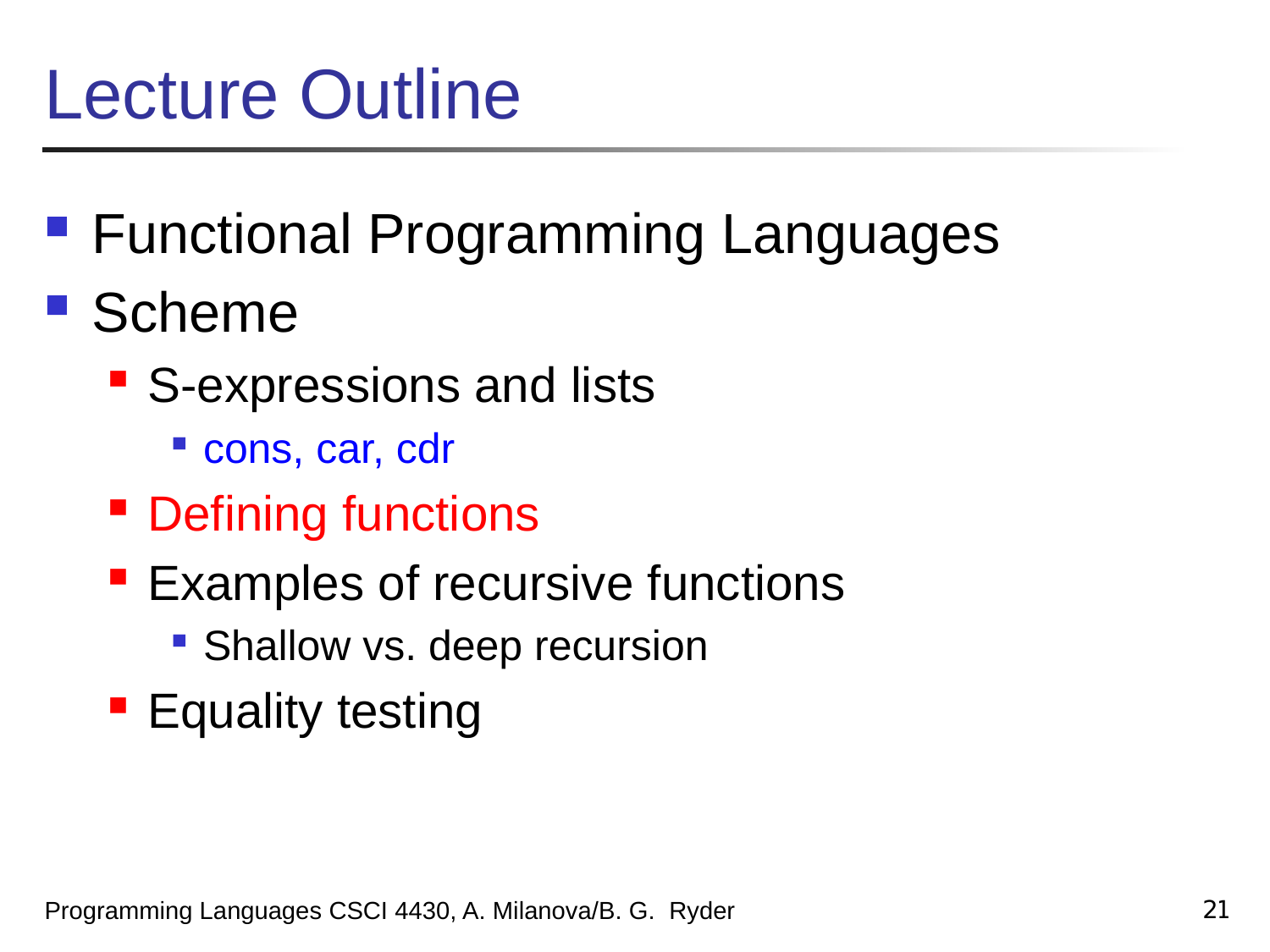

# Lecture Outline
Functional Programming Languages
Scheme
S-expressions and lists
cons, car, cdr
Defining functions
Examples of recursive functions
Shallow vs. deep recursion
Equality testing
21
Programming Languages CSCI 4430, A. Milanova/B. G.  Ryder